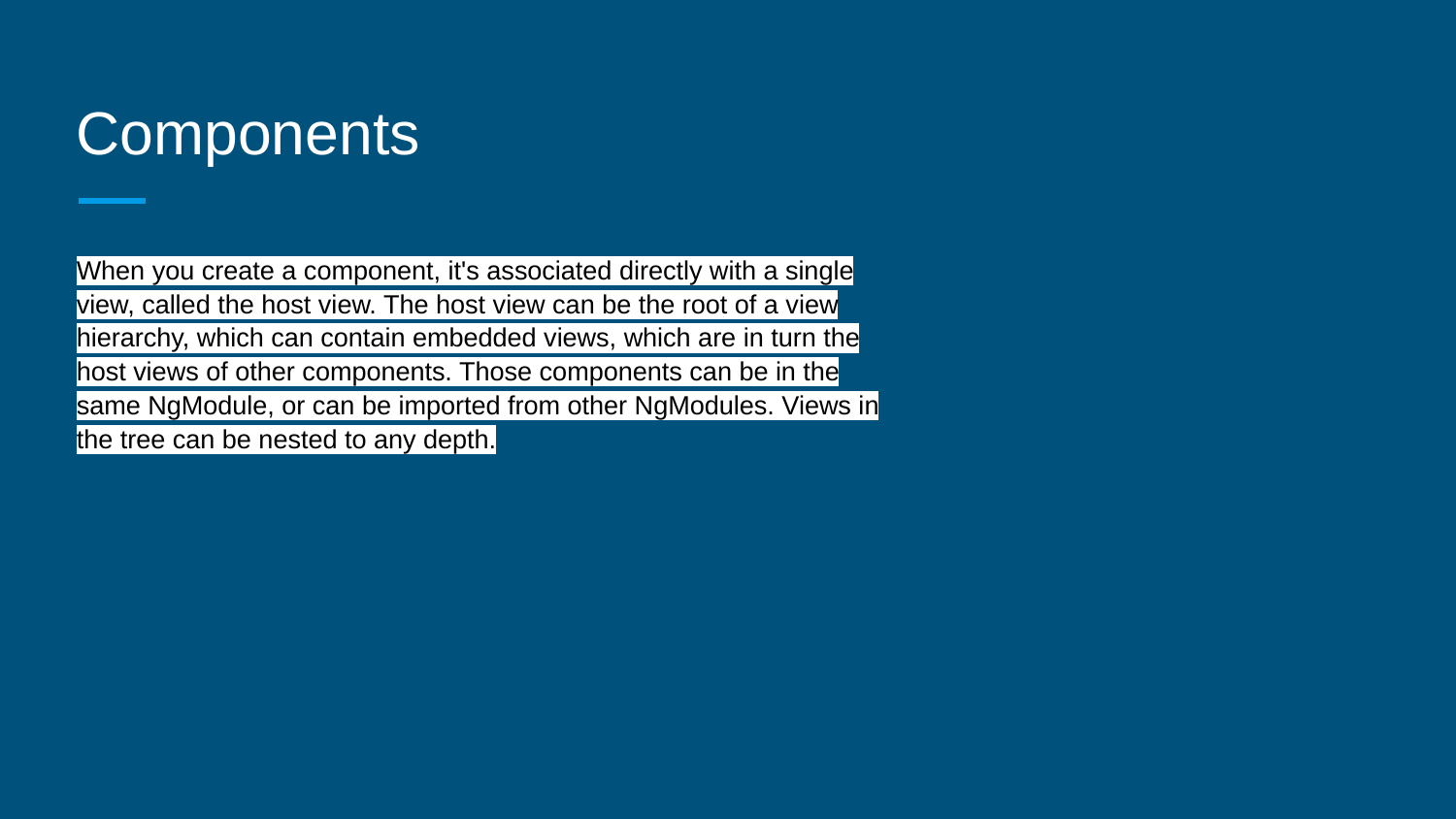

# Components
When you create a component, it's associated directly with a single view, called the host view. The host view can be the root of a view hierarchy, which can contain embedded views, which are in turn the host views of other components. Those components can be in the same NgModule, or can be imported from other NgModules. Views in the tree can be nested to any depth.